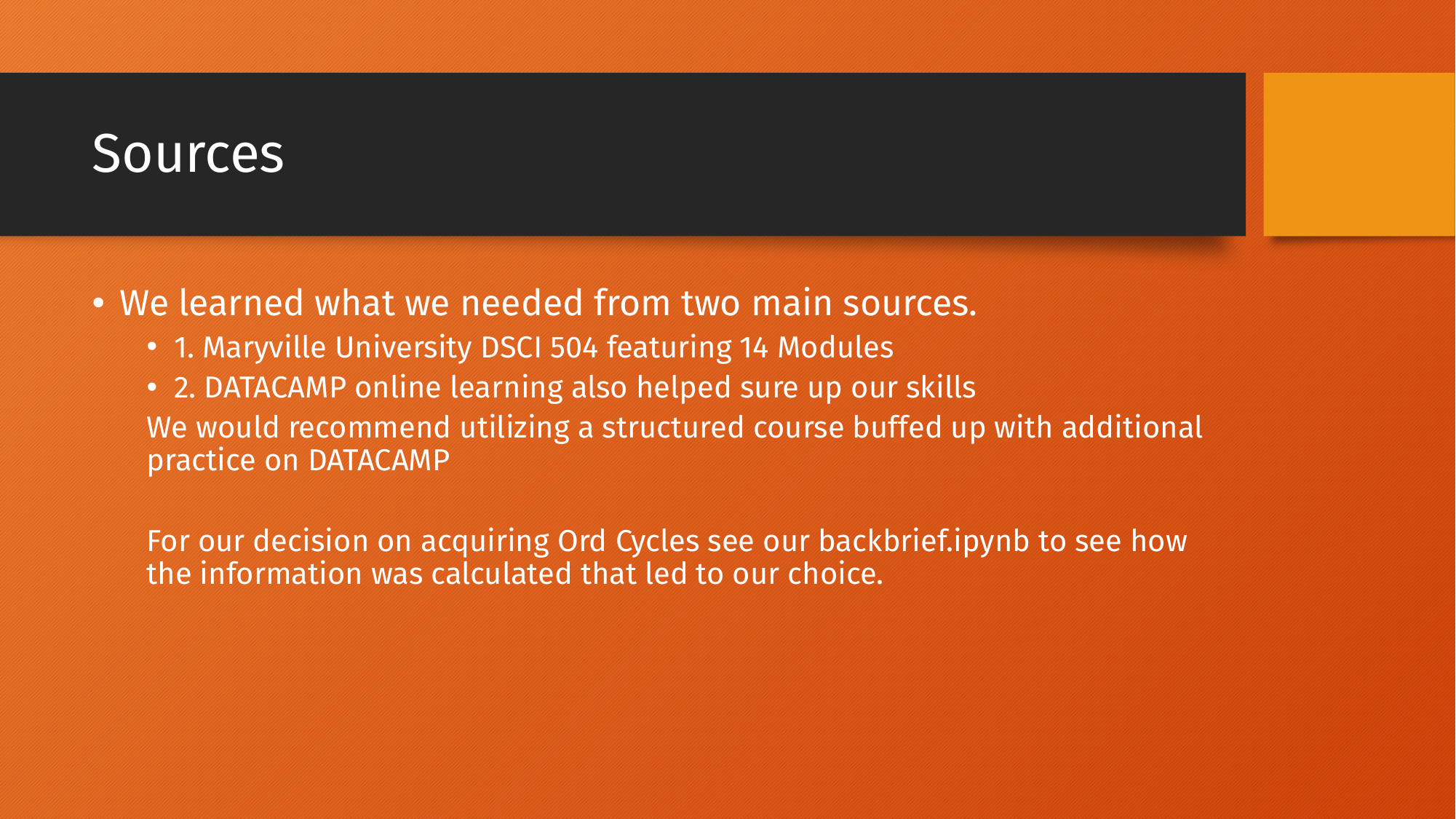

# Sources
We learned what we needed from two main sources.
1. Maryville University DSCI 504 featuring 14 Modules
2. DATACAMP online learning also helped sure up our skills
We would recommend utilizing a structured course buffed up with additional practice on DATACAMP

For our decision on acquiring Ord Cycles see our backbrief.ipynb to see how the information was calculated that led to our choice.